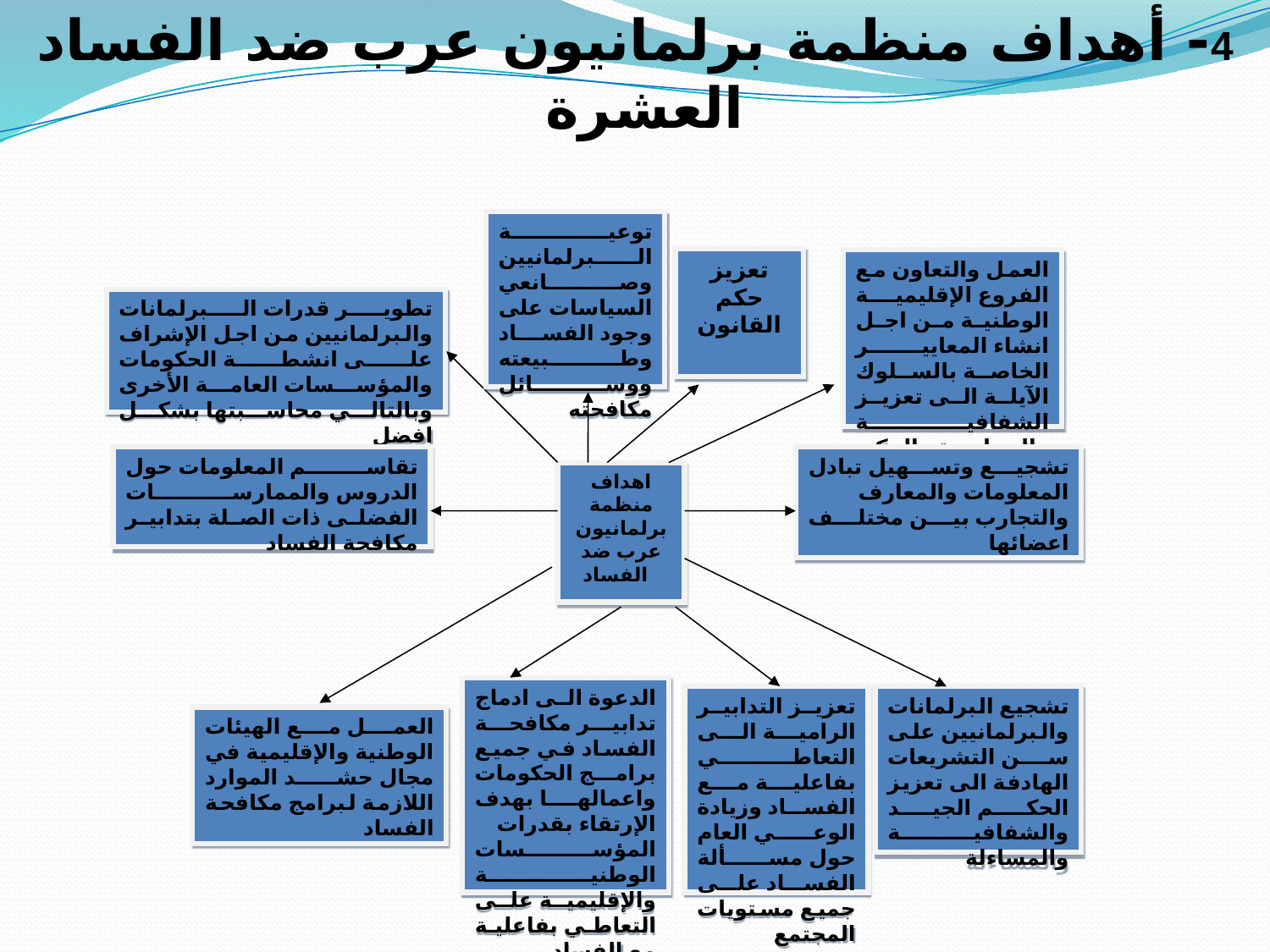

# 4- أهداف منظمة برلمانيون عرب ضد الفساد العشرة

توعية البرلمانيين وصانعي السياسات على وجود الفساد وطبيعته ووسائل مكافحته
تعزيز حكم القانون

العمل والتعاون مع الفروع الإقليمية الوطنية من اجل انشاء المعايير الخاصة بالسلوك الآيلة الى تعزيز الشفافية والمحاسبة والحكم الجيد

تطوير قدرات البرلمانات والبرلمانيين من اجل الإشراف على انشطة الحكومات والمؤسسات العامة الأخرى وبالتالي محاسبتها بشكل افضل

تقاسم المعلومات حول الدروس والممارسات الفضلى ذات الصلة بتدابير مكافحة الفساد

تشجيع وتسهيل تبادل المعلومات والمعارف والتجارب بين مختلف اعضائها

اهداف منظمة برلمانيون عرب ضد الفساد

الدعوة الى ادماج تدابير مكافحة الفساد في جميع برامج الحكومات واعمالها بهدف الإرتقاء بقدرات المؤسسات الوطنية والإقليمية على التعاطي بفاعلية مع الفساد

تعزيز التدابير الرامية الى التعاطي بفاعلية مع الفساد وزيادة الوعي العام حول مسألة الفساد على جميع مستويات المجتمع

تشجيع البرلمانات والبرلمانيين على سن التشريعات الهادفة الى تعزيز الحكم الجيد والشفافية والمساءلة

العمل مع الهيئات الوطنية والإقليمية في مجال حشد الموارد اللازمة لبرامج مكافحة الفساد